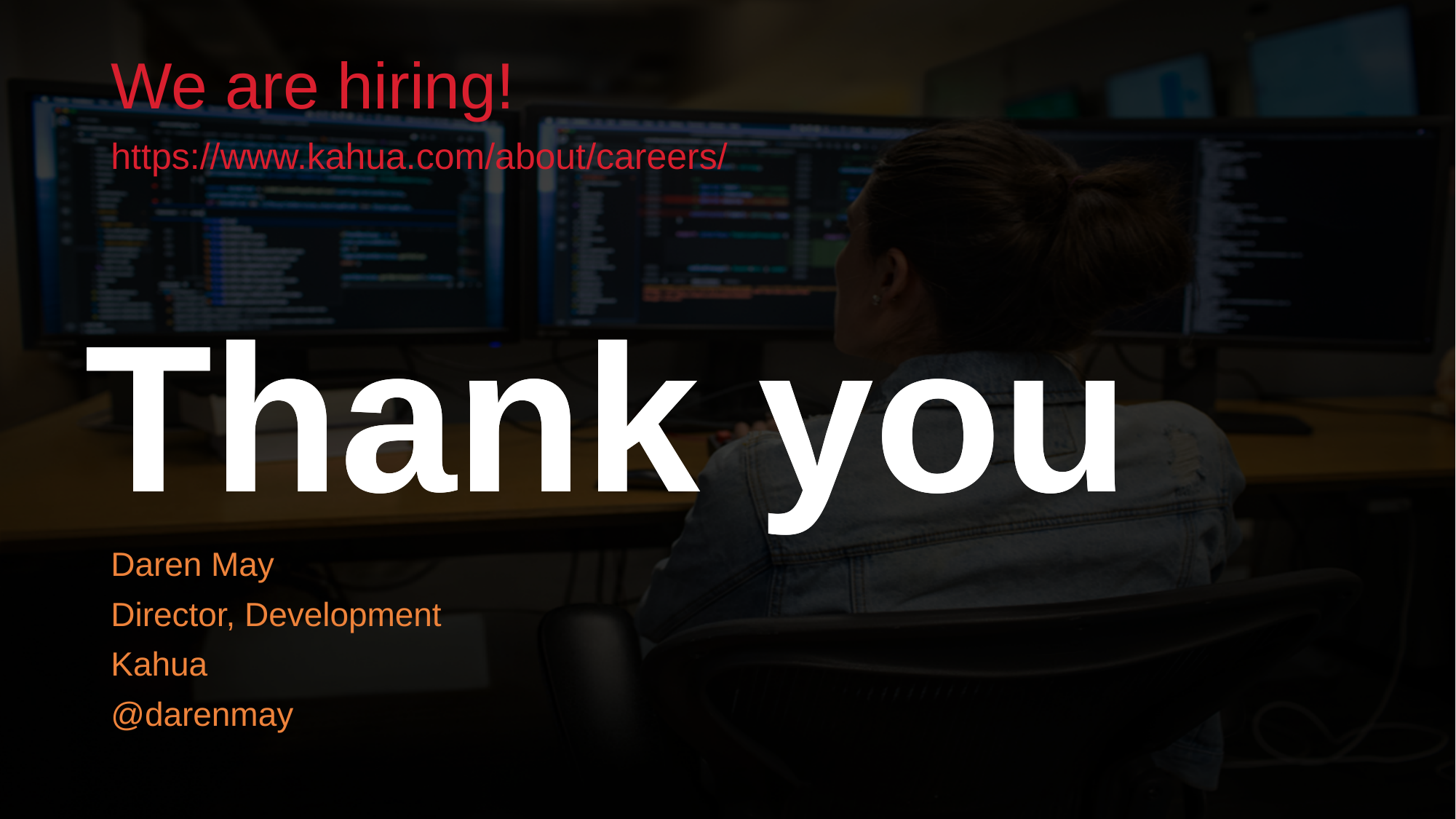

We are hiring!
https://www.kahua.com/about/careers/
Daren May
Director, Development
Kahua
@darenmay